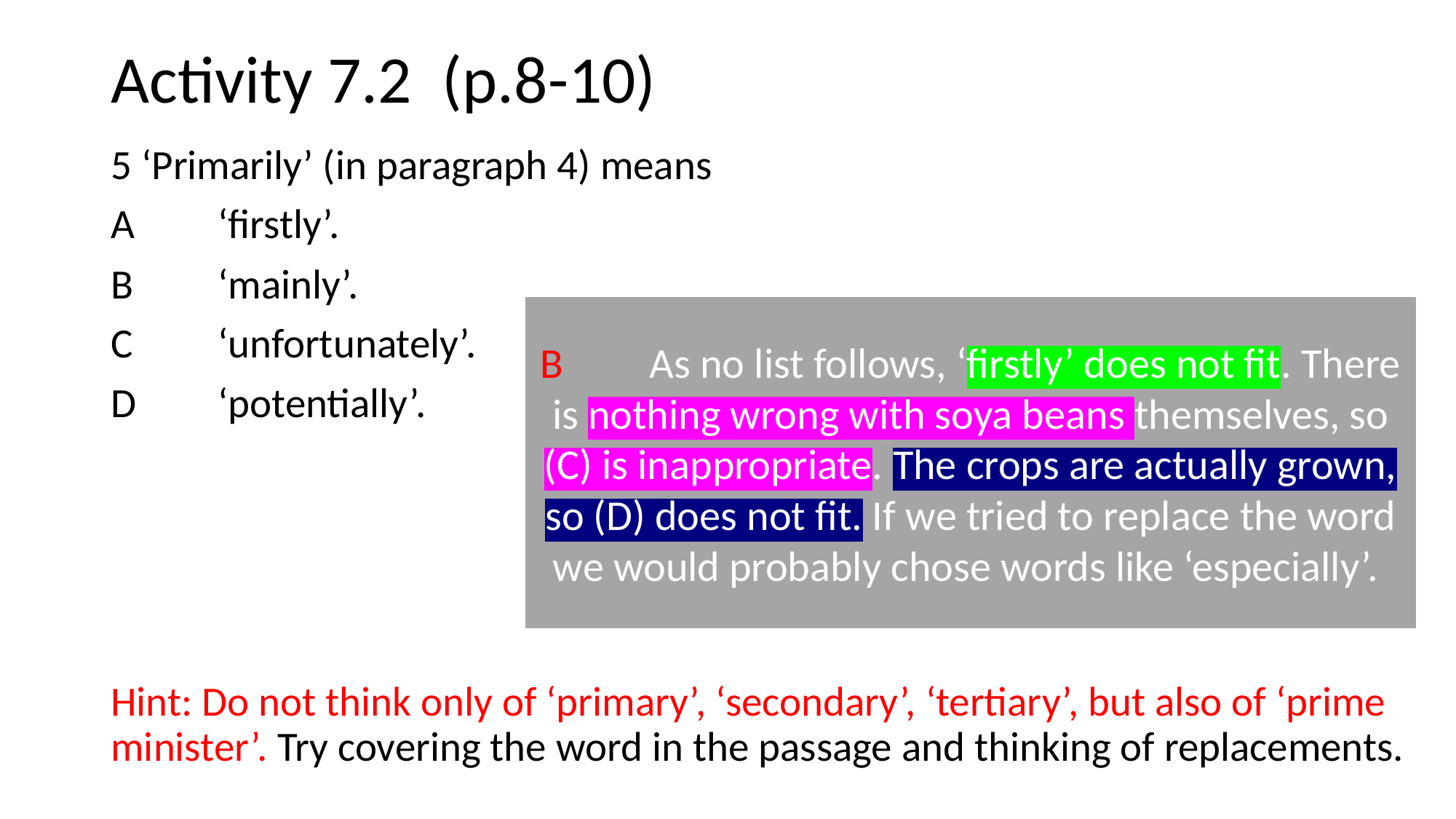

# Activity 7.2  (p.8-10)
5 ‘Primarily’ (in paragraph 4) means
A  	‘firstly’.
B 	‘mainly’.
C  	‘unfortunately’.
D 	‘potentially’.

Hint: Do not think only of ‘primary’, ‘secondary’, ‘tertiary’, but also of ‘prime minister’. Try covering the word in the passage and thinking of replacements.
B	As no list follows, ‘firstly’ does not fit. There is nothing wrong with soya beans themselves, so (C) is inappropriate. The crops are actually grown, so (D) does not fit. If we tried to replace the word we would probably chose words like ‘especially’.